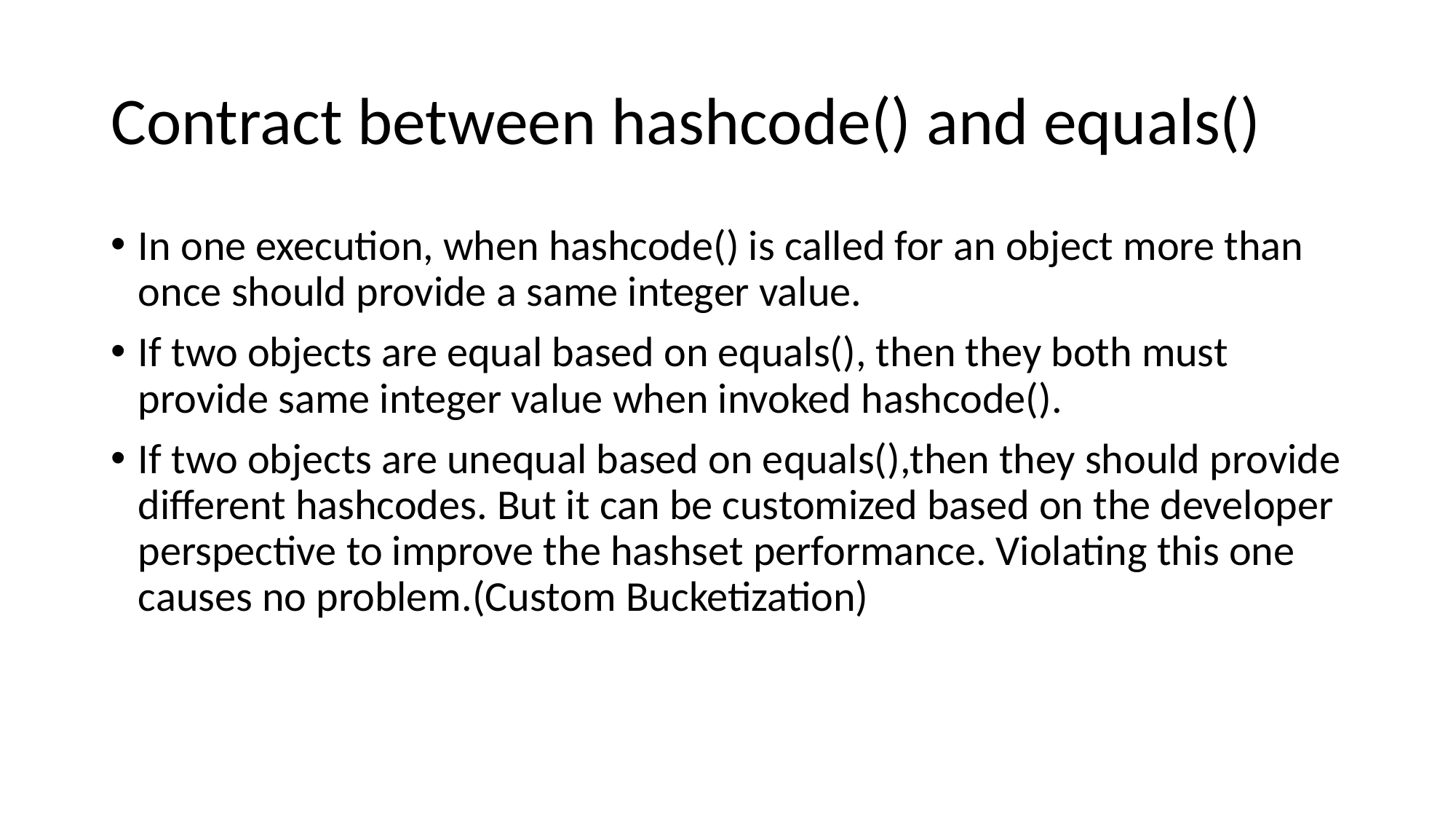

# Contract between hashcode() and equals()
In one execution, when hashcode() is called for an object more than once should provide a same integer value.
If two objects are equal based on equals(), then they both must provide same integer value when invoked hashcode().
If two objects are unequal based on equals(),then they should provide different hashcodes. But it can be customized based on the developer perspective to improve the hashset performance. Violating this one causes no problem.(Custom Bucketization)